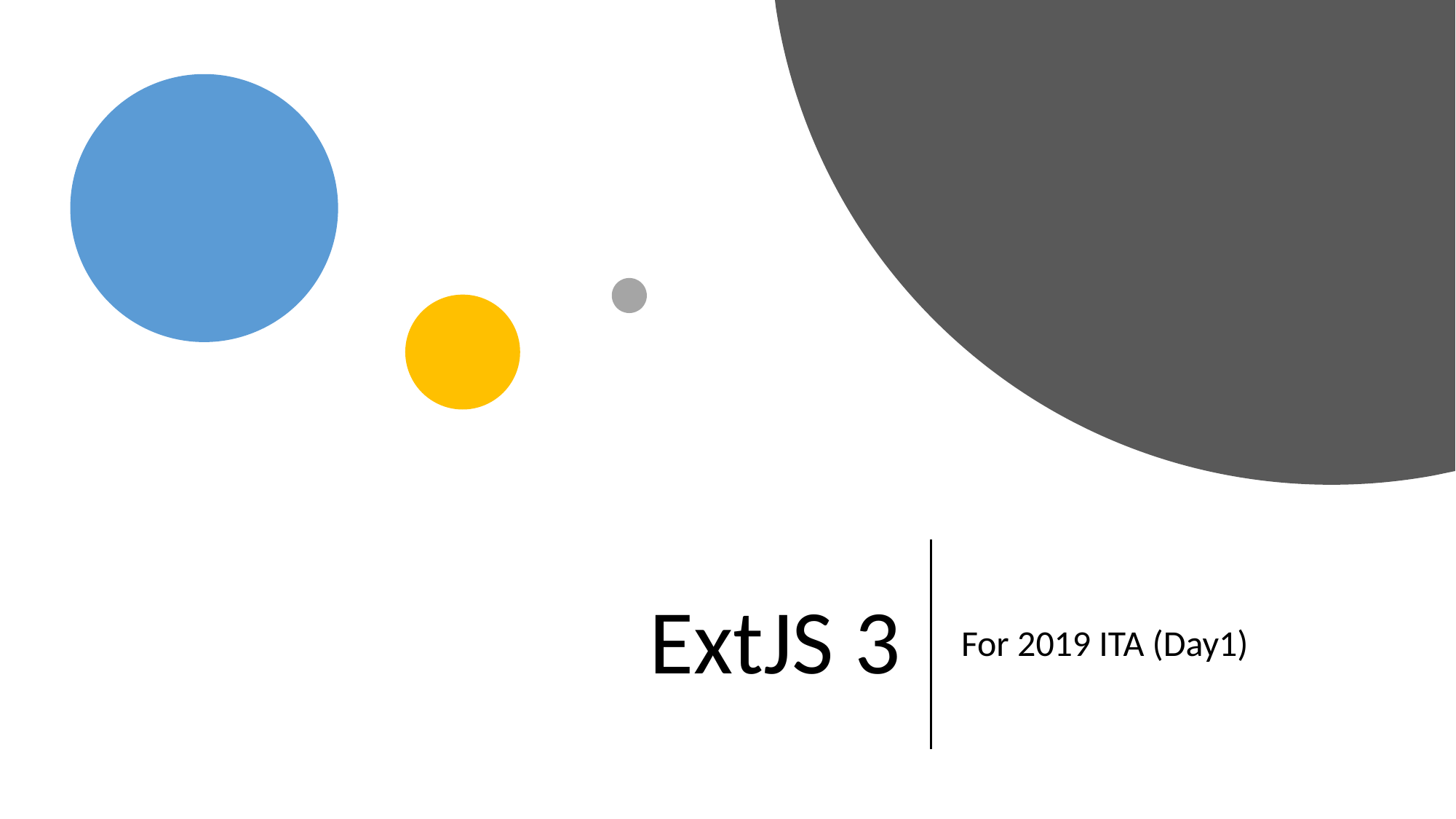

# ExtJS 3
For 2019 ITA (Day1)